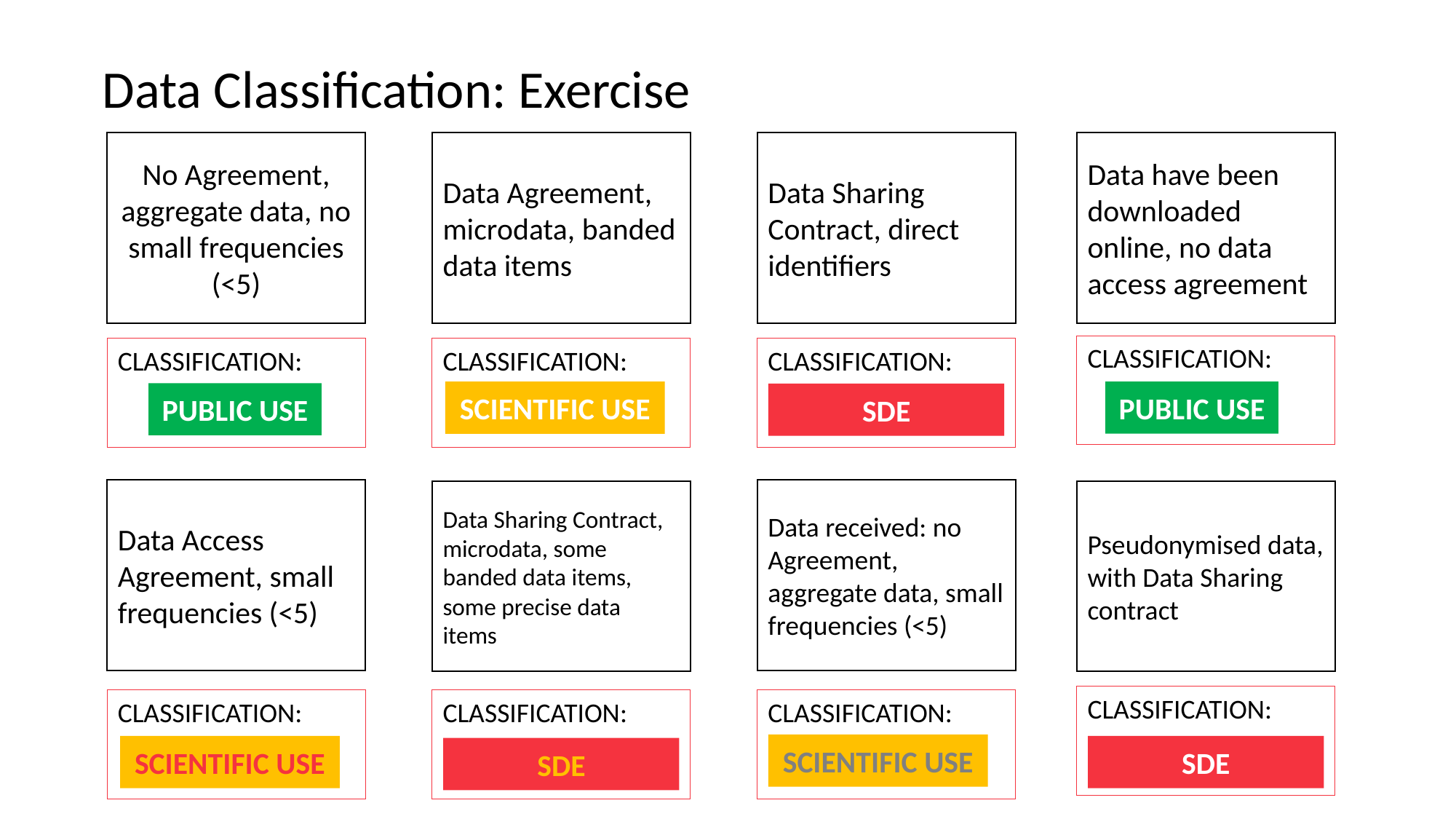

# Data Classification: Exercise
No Agreement, aggregate data, no small frequencies (<5)
Data Agreement, microdata, banded data items
Data Sharing Contract, direct identifiers
Data have been downloaded online, no data access agreement
CLASSIFICATION:

CLASSIFICATION:

CLASSIFICATION:

CLASSIFICATION:

SCIENTIFIC USE
PUBLIC USE
PUBLIC USE
SDE
Data Access Agreement, small frequencies (<5)
Data received: no Agreement, aggregate data, small frequencies (<5)
Data Sharing Contract, microdata, some banded data items, some precise data items
Pseudonymised data, with Data Sharing contract
CLASSIFICATION:

CLASSIFICATION:

CLASSIFICATION:

CLASSIFICATION:

SCIENTIFIC USE
SDE
SCIENTIFIC USE
SDE